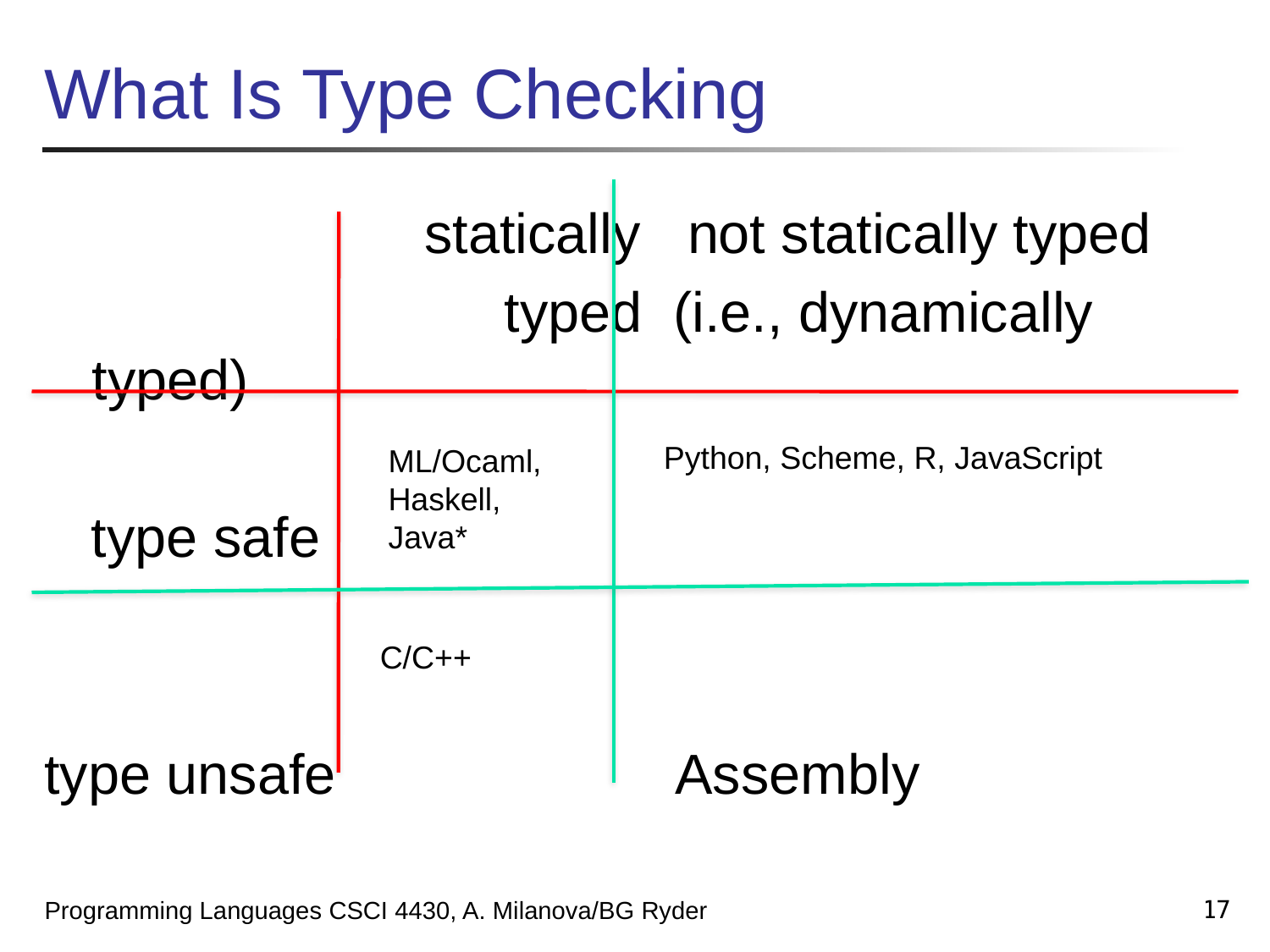

# What Is Type Checking
			     statically   not statically typed
				  typed  (i.e., dynamically typed)

   type safe

type unsafe              	     Assembly
Python, Scheme, R, JavaScript
ML/Ocaml,
Haskell,
Java*
C/C++
17
Programming Languages CSCI 4430, A. Milanova/BG Ryder